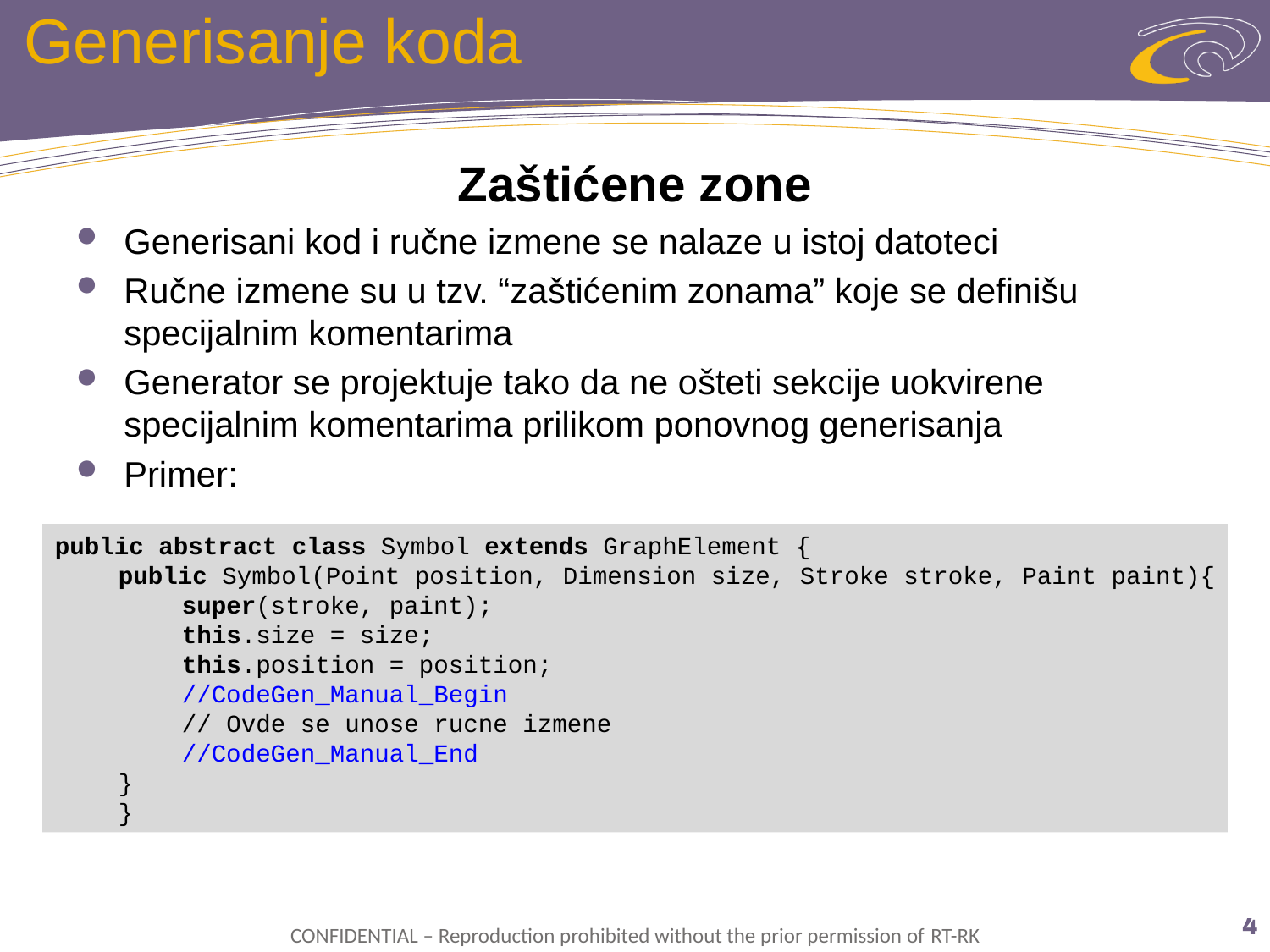

# Generisanje koda
Zaštićene zone
Generisani kod i ručne izmene se nalaze u istoj datoteci
Ručne izmene su u tzv. “zaštićenim zonama” koje se definišu specijalnim komentarima
Generator se projektuje tako da ne ošteti sekcije uokvirene specijalnim komentarima prilikom ponovnog generisanja
Primer:
public abstract class Symbol extends GraphElement {
public Symbol(Point position, Dimension size, Stroke stroke, Paint paint){
super(stroke, paint);
this.size = size;
this.position = position;
//CodeGen_Manual_Begin
// Ovde se unose rucne izmene
//CodeGen_Manual_End
}
}